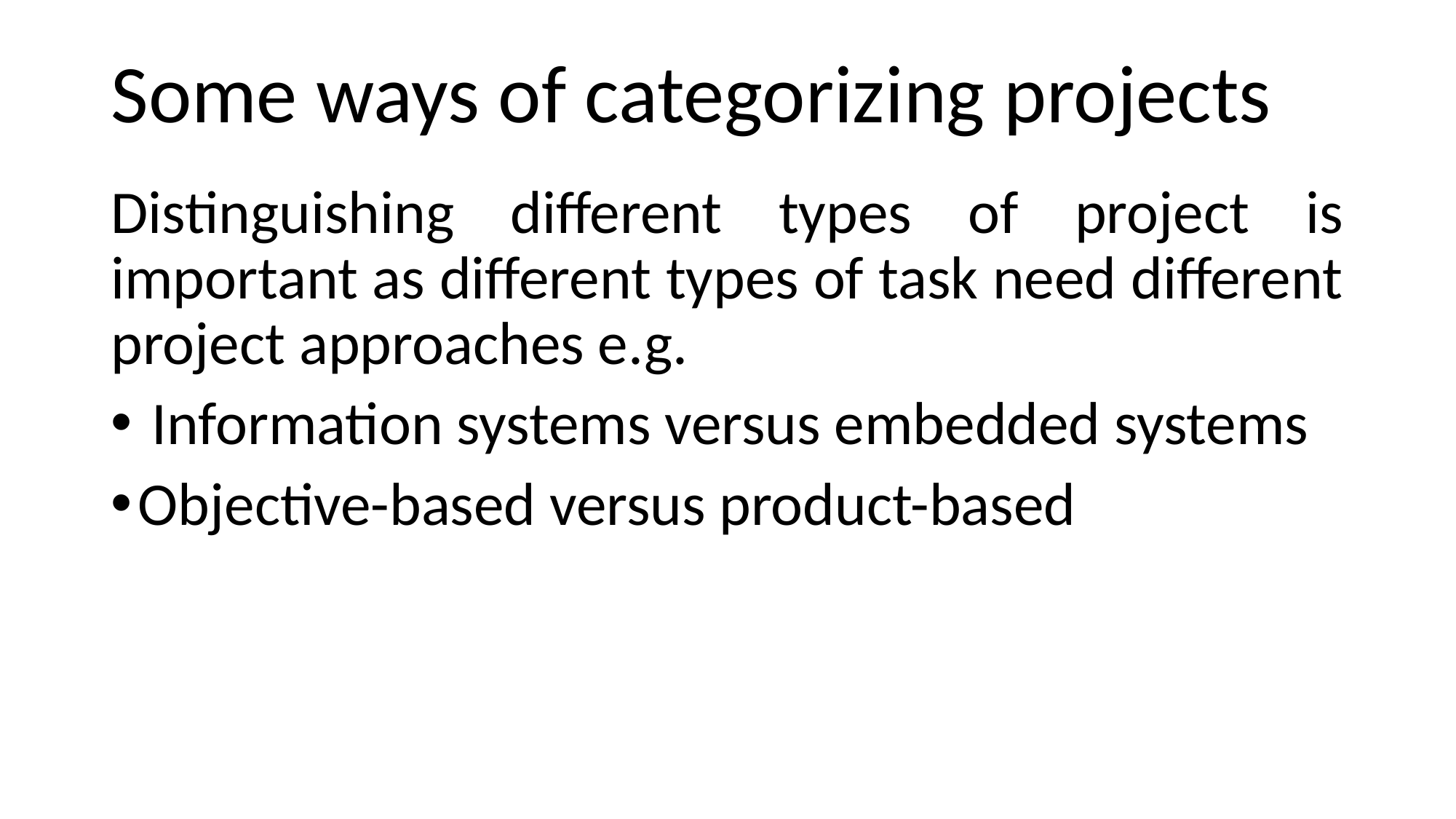

# Some ways of categorizing projects
Distinguishing different types of project is important as different types of task need different project approaches e.g.
 Information systems versus embedded systems
Objective-based versus product-based